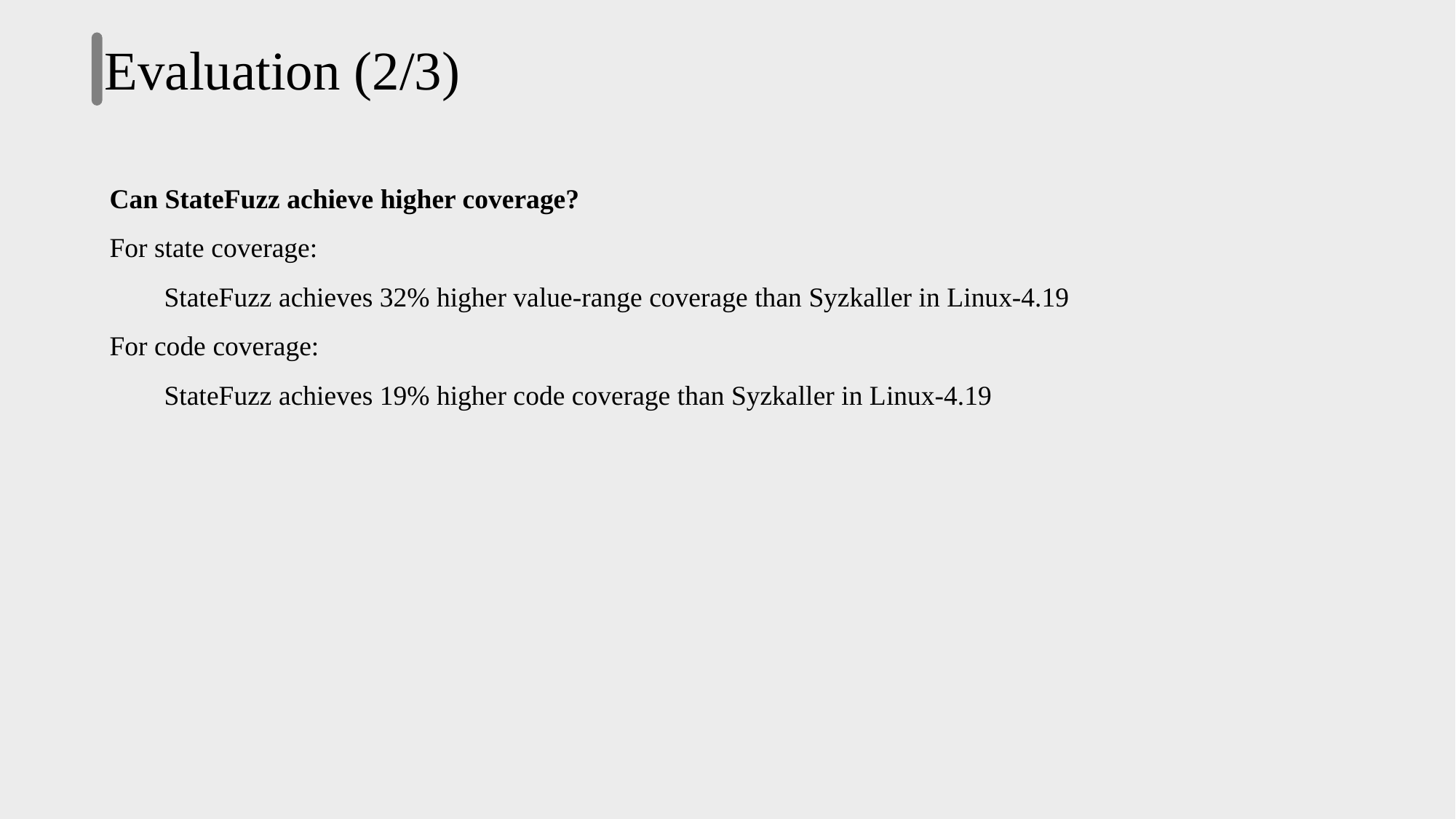

Evaluation (2/3)

Can StateFuzz achieve higher coverage?
For state coverage:
	StateFuzz achieves 32% higher value-range coverage than Syzkaller in Linux-4.19
For code coverage:
	StateFuzz achieves 19% higher code coverage than Syzkaller in Linux-4.19